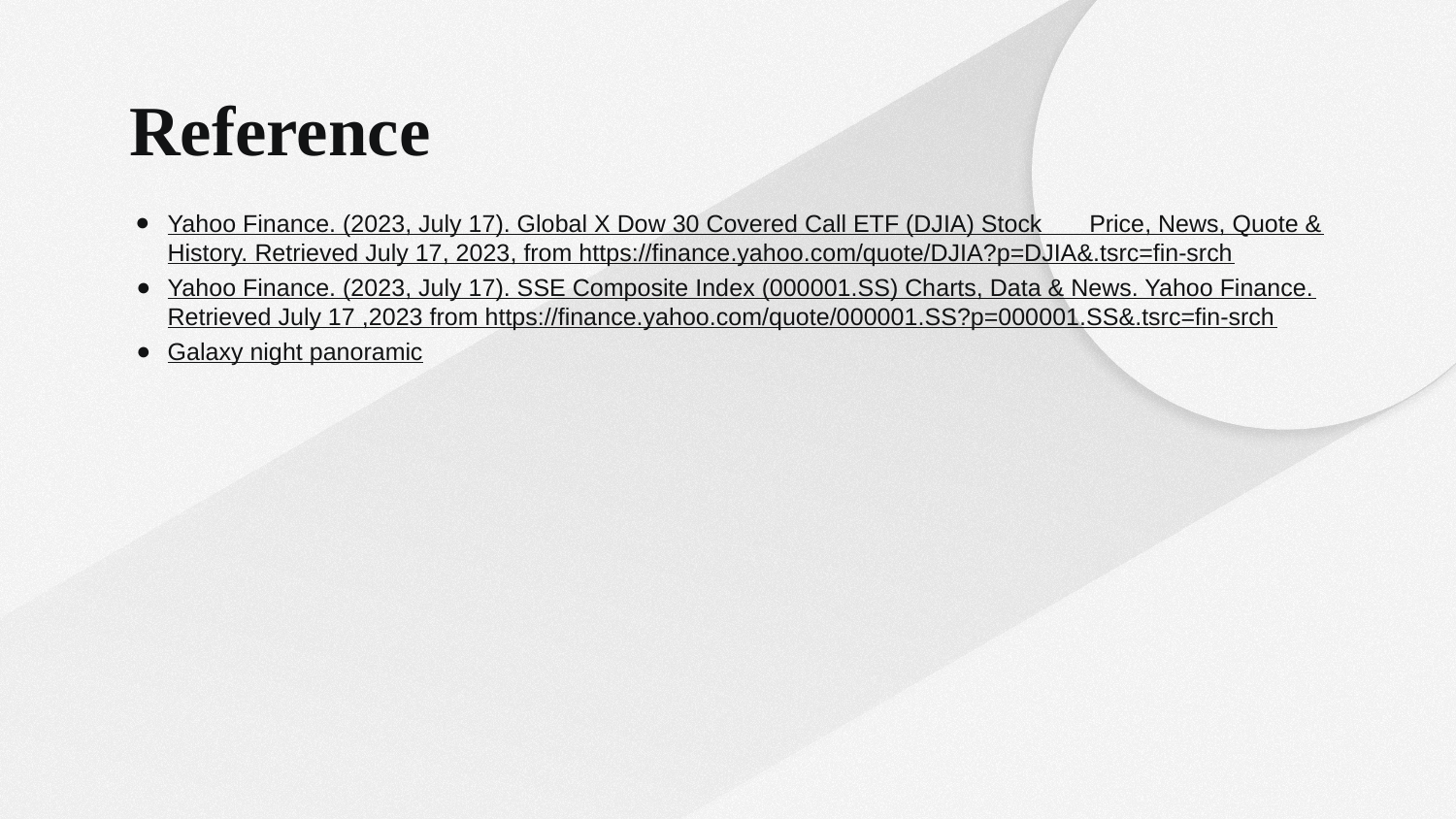

# Reference
Yahoo Finance. (2023, July 17). Global X Dow 30 Covered Call ETF (DJIA) Stock       Price, News, Quote & History. Retrieved July 17, 2023, from https://finance.yahoo.com/quote/DJIA?p=DJIA&.tsrc=fin-srch
Yahoo Finance. (2023, July 17). SSE Composite Index (000001.SS) Charts, Data & News. Yahoo Finance. Retrieved July 17 ,2023 from https://finance.yahoo.com/quote/000001.SS?p=000001.SS&.tsrc=fin-srch
Galaxy night panoramic